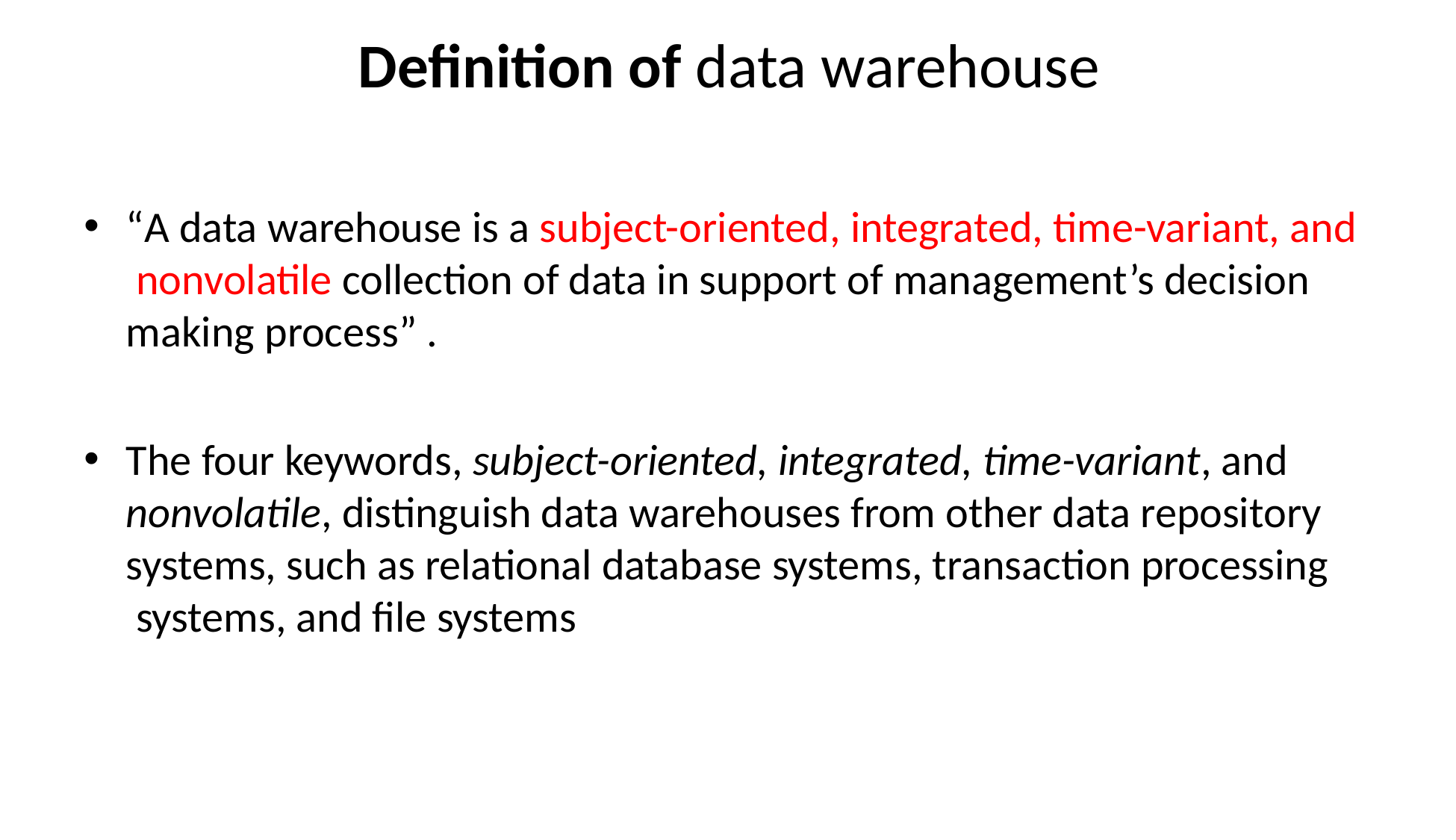

# Definition of data warehouse
“A data warehouse is a subject-oriented, integrated, time-variant, and  nonvolatile collection of data in support of management’s decision  making process” .

The four keywords, subject-oriented, integrated, time-variant, and  nonvolatile, distinguish data warehouses from other data repository  systems, such as relational database systems, transaction processing  systems, and file systems